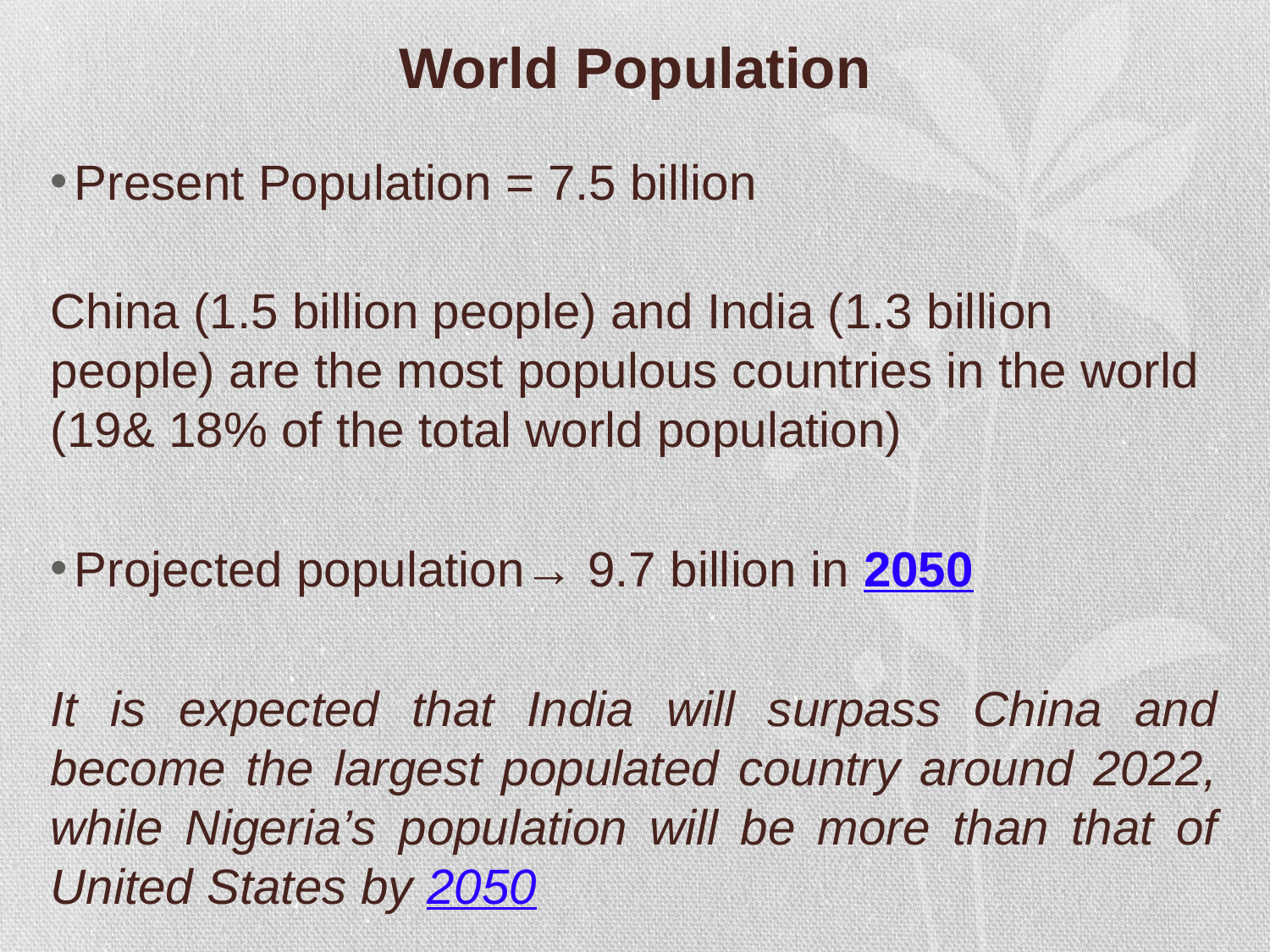

# World Population
Present Population = 7.5 billion
China (1.5 billion people) and India (1.3 billion people) are the most populous countries in the world (19& 18% of the total world population)

Projected population→ 9.7 billion in 2050

It is expected that India will surpass China and become the largest populated country around 2022, while Nigeria’s population will be more than that of United States by 2050